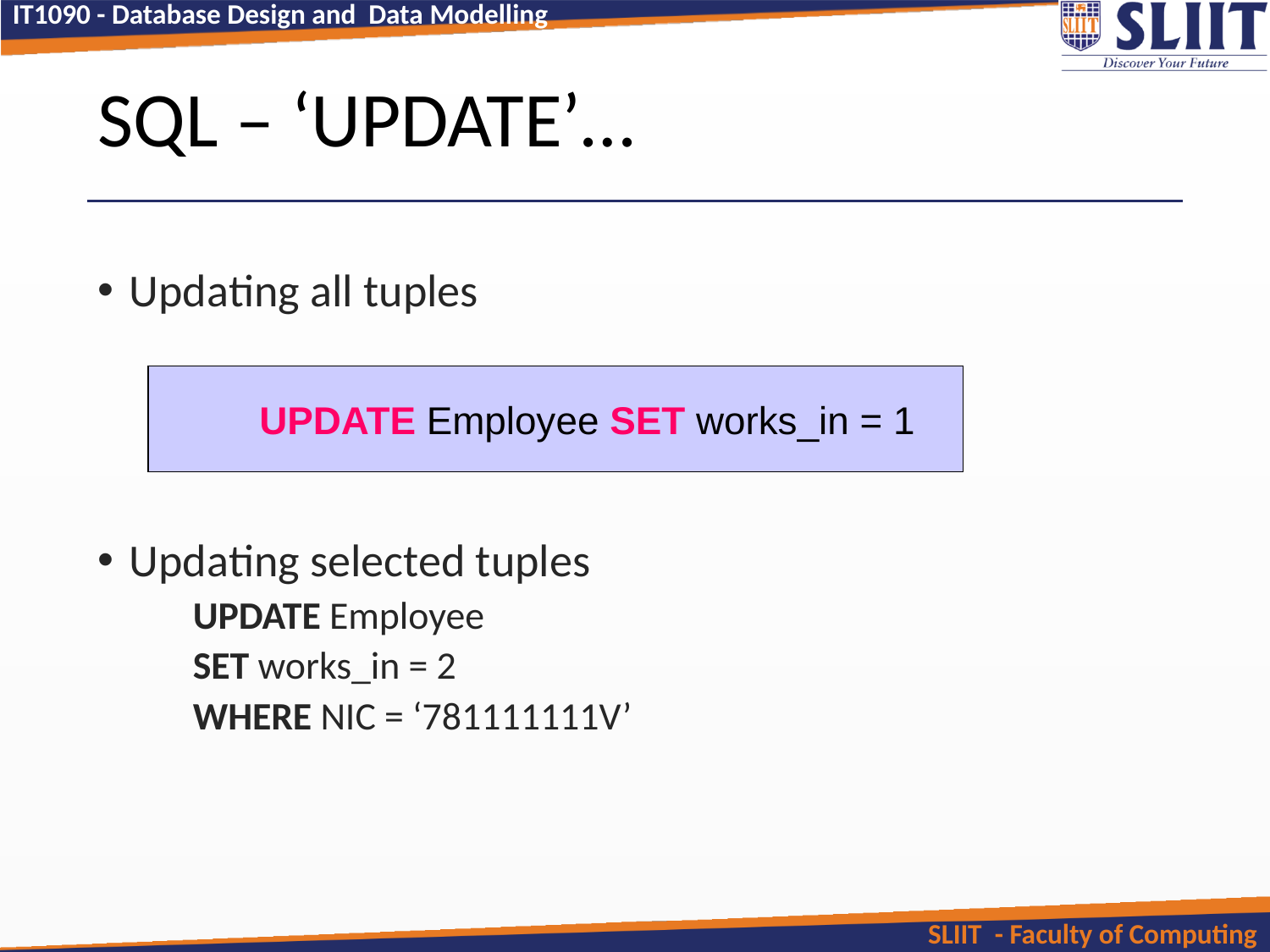

# SQL – ‘UPDATE’…
Updating all tuples

Updating selected tuples
	UPDATE Employee
	SET works_in = 2
	WHERE NIC = ‘781111111V’

UPDATE Employee SET works_in = 1